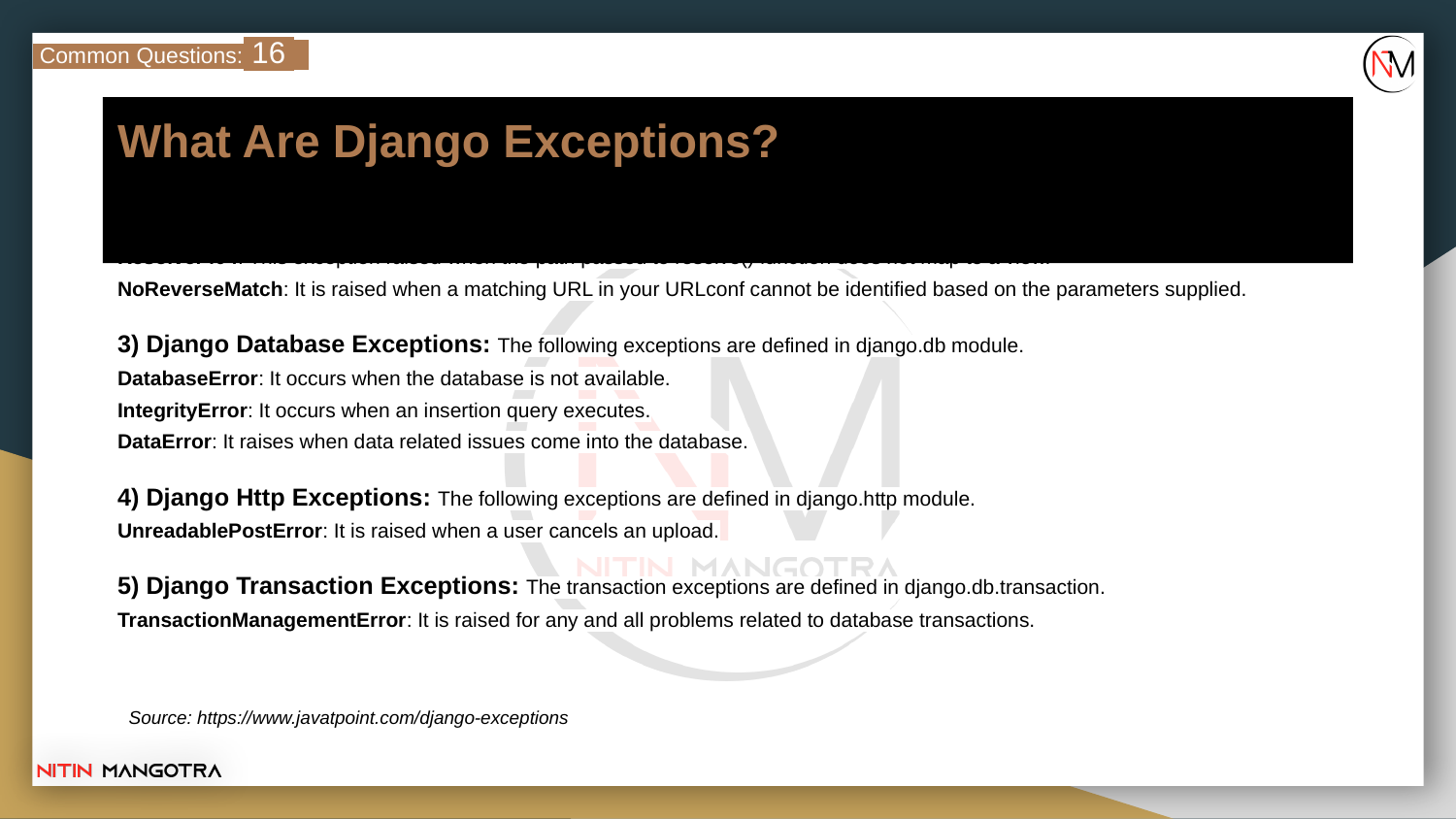

Common Questions: 16
# What Are Django Exceptions?
2) Django URL Resolver Exceptions: These exceptions are defined in django.urls module.
Resolver404: This exception raised when the path passed to resolve() function does not map to a view.
NoReverseMatch: It is raised when a matching URL in your URLconf cannot be identified based on the parameters supplied.

3) Django Database Exceptions: The following exceptions are defined in django.db module.
DatabaseError: It occurs when the database is not available.
IntegrityError: It occurs when an insertion query executes.
DataError: It raises when data related issues come into the database.

4) Django Http Exceptions: The following exceptions are defined in django.http module.
UnreadablePostError: It is raised when a user cancels an upload.

5) Django Transaction Exceptions: The transaction exceptions are defined in django.db.transaction.
TransactionManagementError: It is raised for any and all problems related to database transactions.
Source: https://www.javatpoint.com/django-exceptions